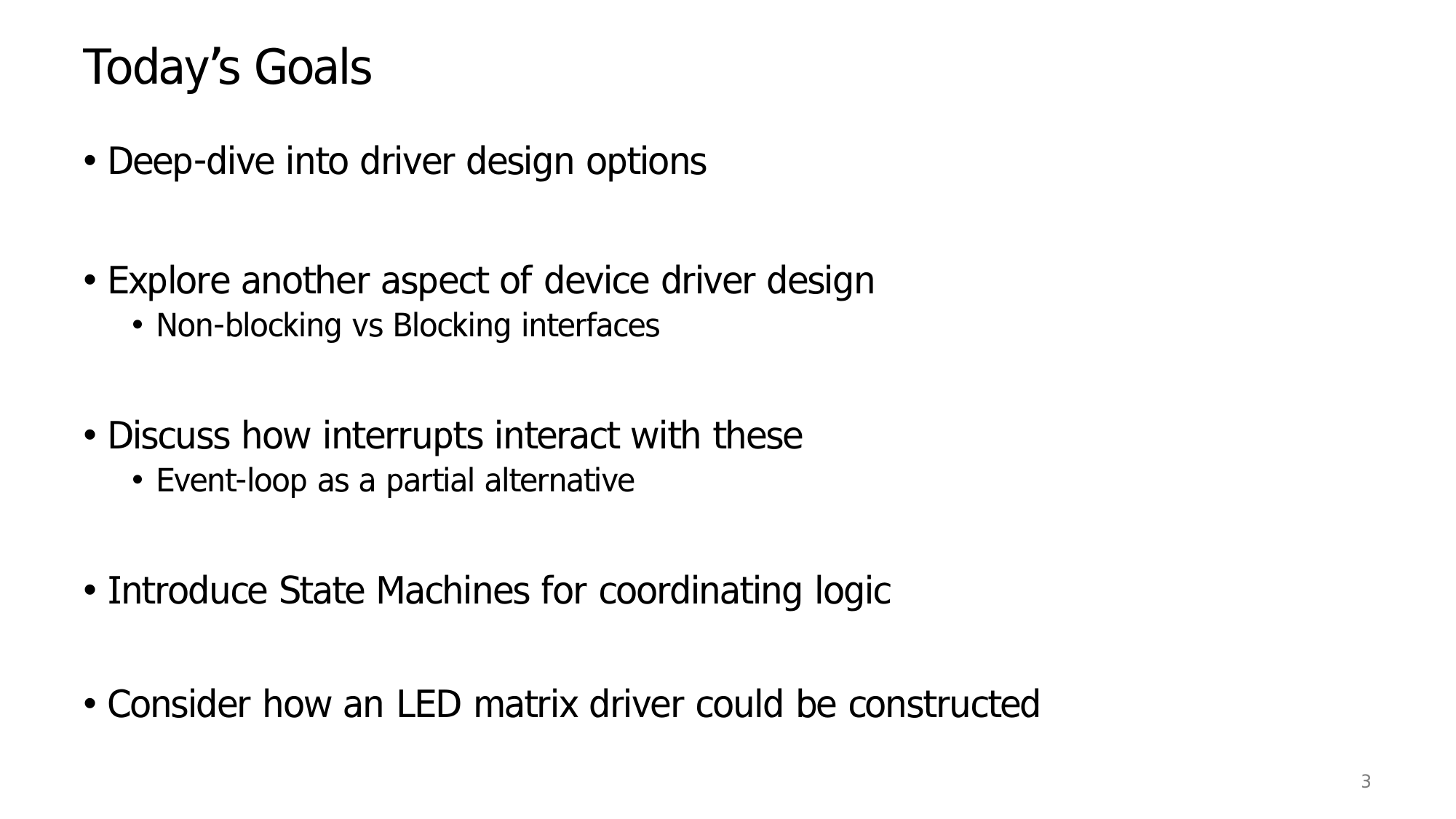

# Today’s Goals
Deep-dive into driver design options

Explore another aspect of device driver design
Non-blocking vs Blocking interfaces

Discuss how interrupts interact with these
Event-loop as a partial alternative

Introduce State Machines for coordinating logic

Consider how an LED matrix driver could be constructed
3